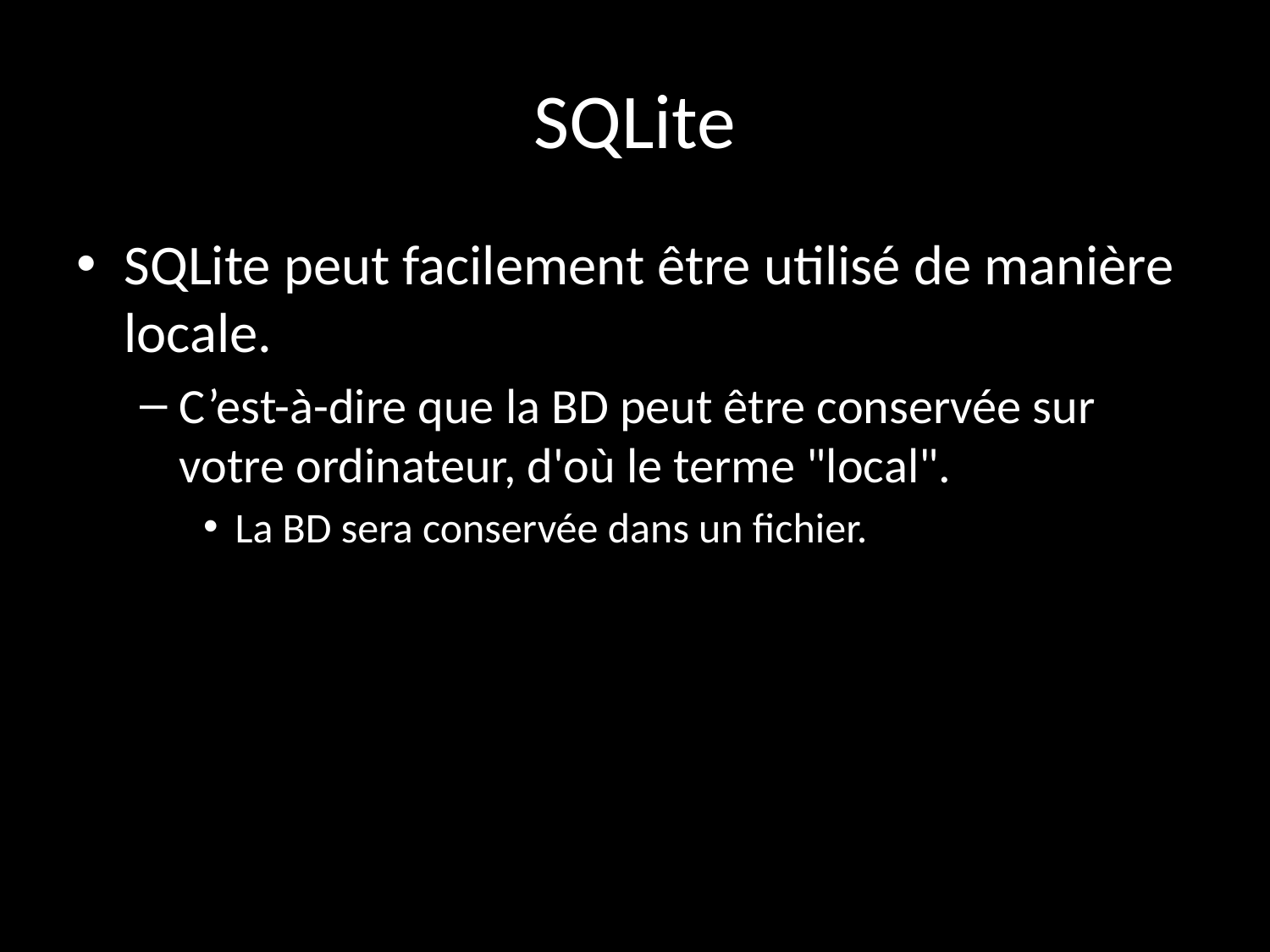

# SQLite
SQLite peut facilement être utilisé de manière locale.
C’est-à-dire que la BD peut être conservée sur votre ordinateur, d'où le terme "local".
La BD sera conservée dans un fichier.